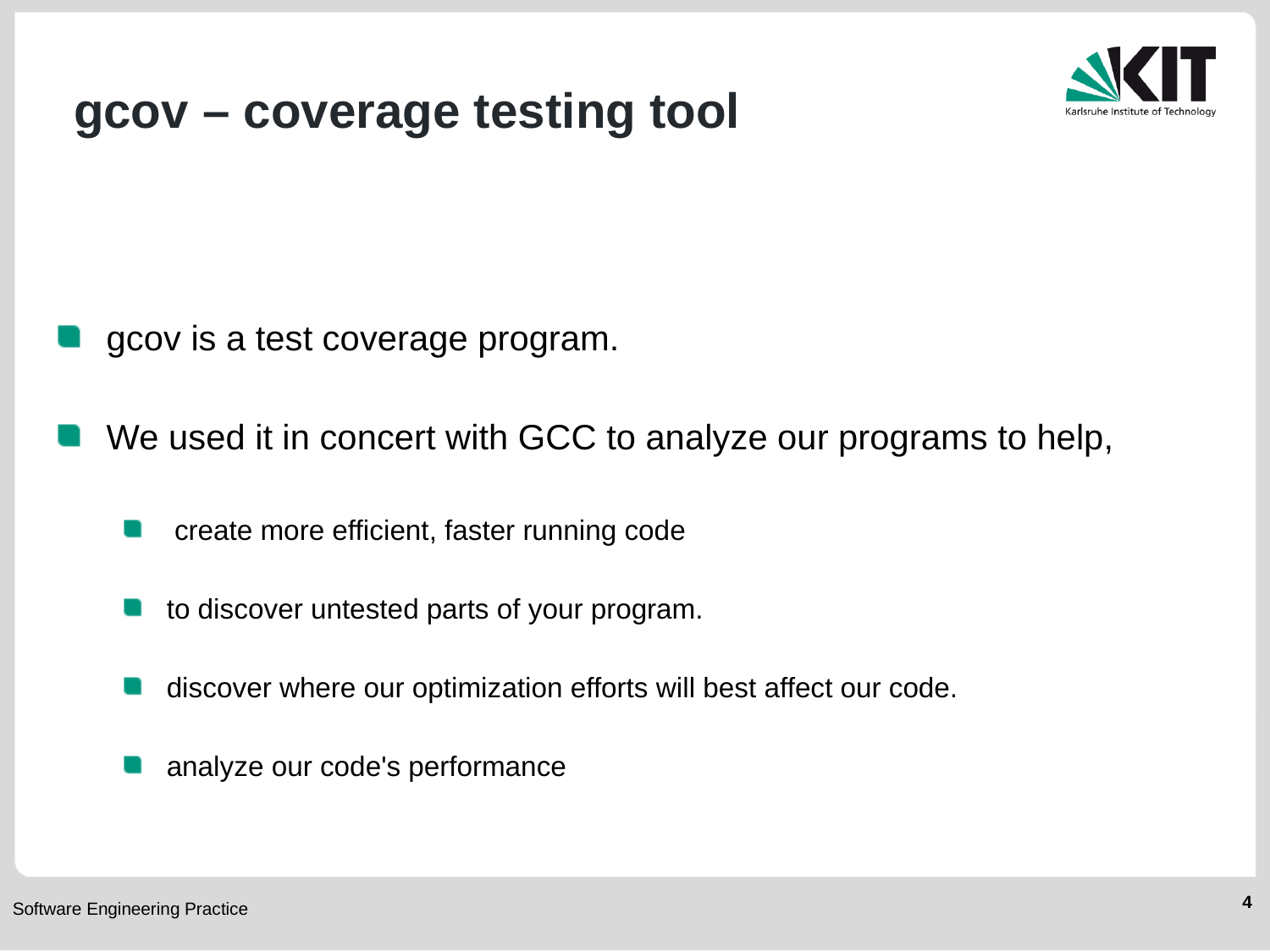

gcov – coverage testing tool

gcov is a test coverage program.

We used it in concert with GCC to analyze our programs to help,

 create more efficient, faster running code

to discover untested parts of your program.

discover where our optimization efforts will best affect our code.

analyze our code's performance

Software Engineering Practice
4